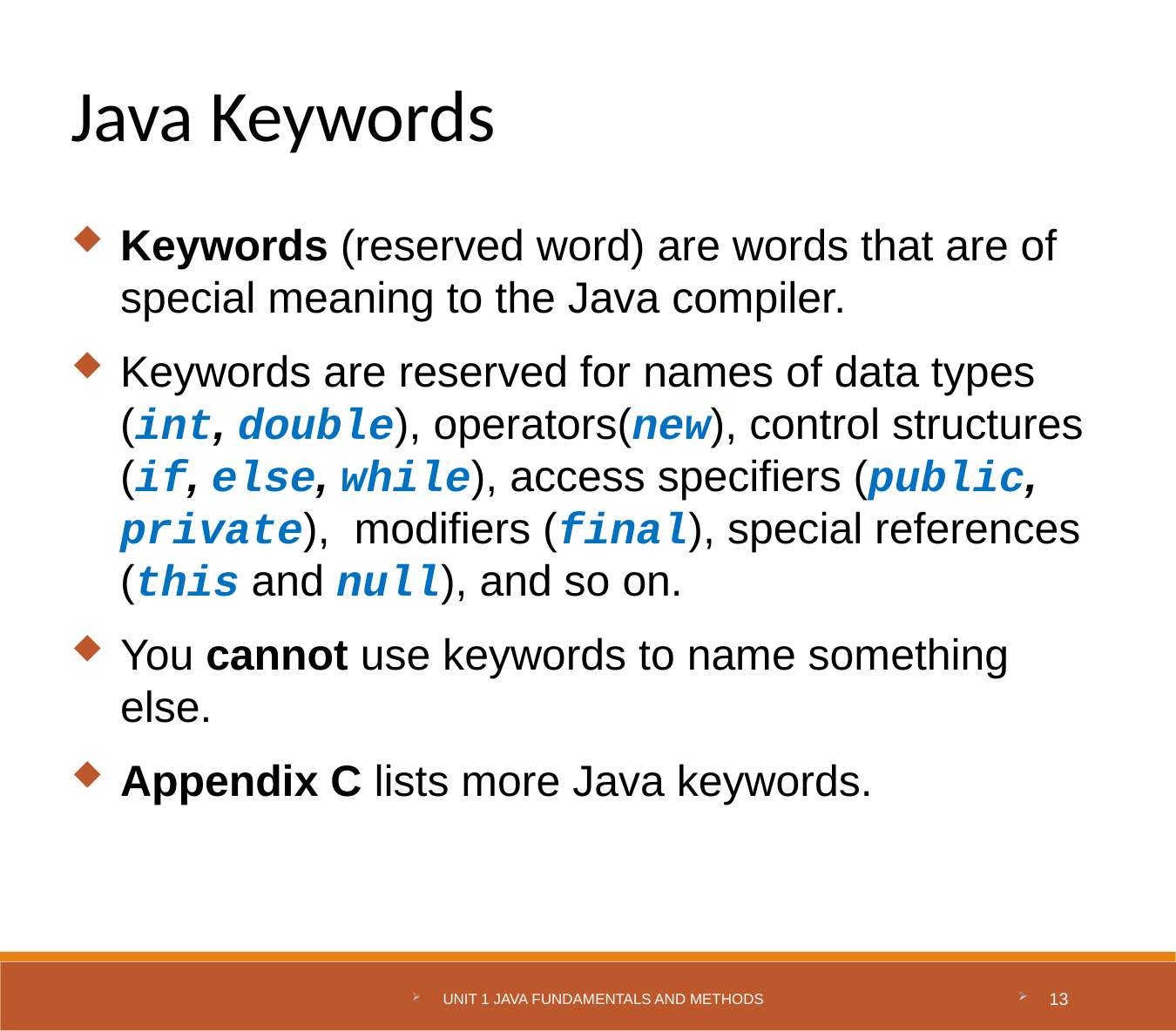

Java Keywords
Keywords (reserved word) are words that are of special meaning to the Java compiler.
Keywords are reserved for names of data types (int, double), operators(new), control structures (if, else, while), access specifiers (public, private),  modifiers (final), special references (this and null), and so on.
You cannot use keywords to name something else.
Appendix C lists more Java keywords.

Unit 1 Java Fundamentals and Methods
13